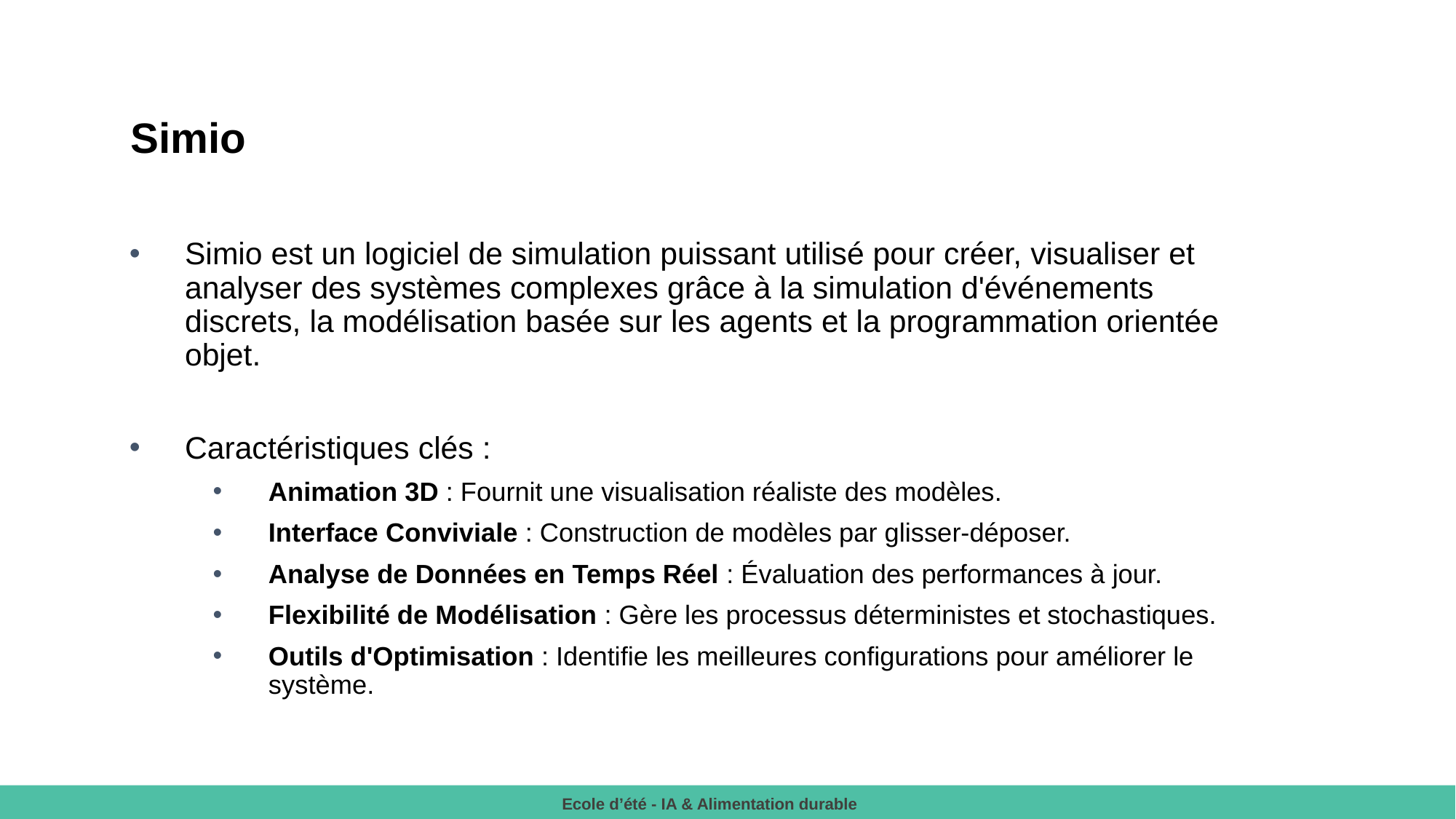

Simio
Simio est un logiciel de simulation puissant utilisé pour créer, visualiser et analyser des systèmes complexes grâce à la simulation d'événements discrets, la modélisation basée sur les agents et la programmation orientée objet.

Caractéristiques clés :
Animation 3D : Fournit une visualisation réaliste des modèles.
Interface Conviviale : Construction de modèles par glisser-déposer.
Analyse de Données en Temps Réel : Évaluation des performances à jour.
Flexibilité de Modélisation : Gère les processus déterministes et stochastiques.
Outils d'Optimisation : Identifie les meilleures configurations pour améliorer le système.

Ecole d’été - IA & Alimentation durable